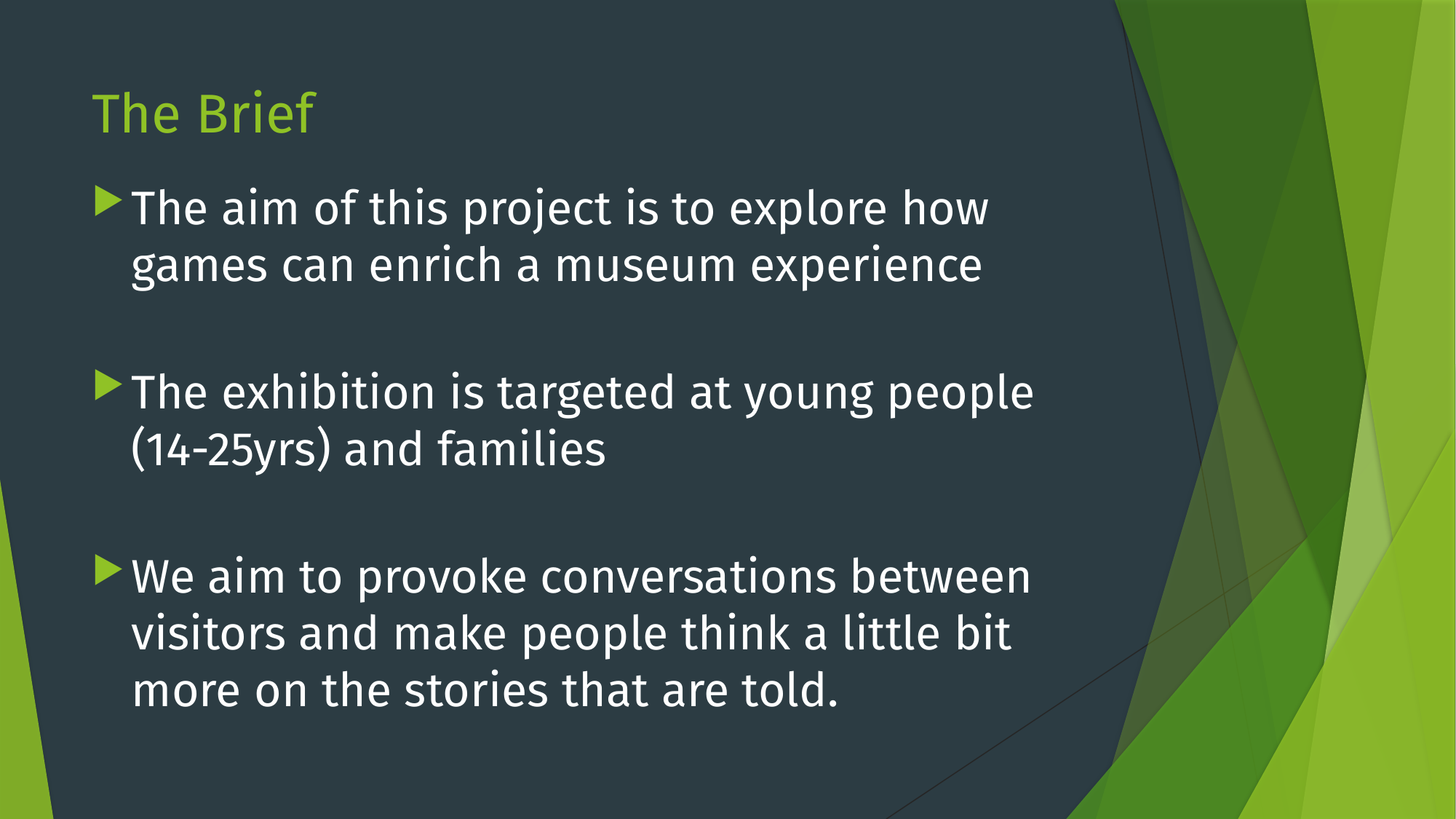

# The Brief
The aim of this project is to explore how games can enrich a museum experience
The exhibition is targeted at young people (14-25yrs) and families
We aim to provoke conversations between visitors and make people think a little bit more on the stories that are told.